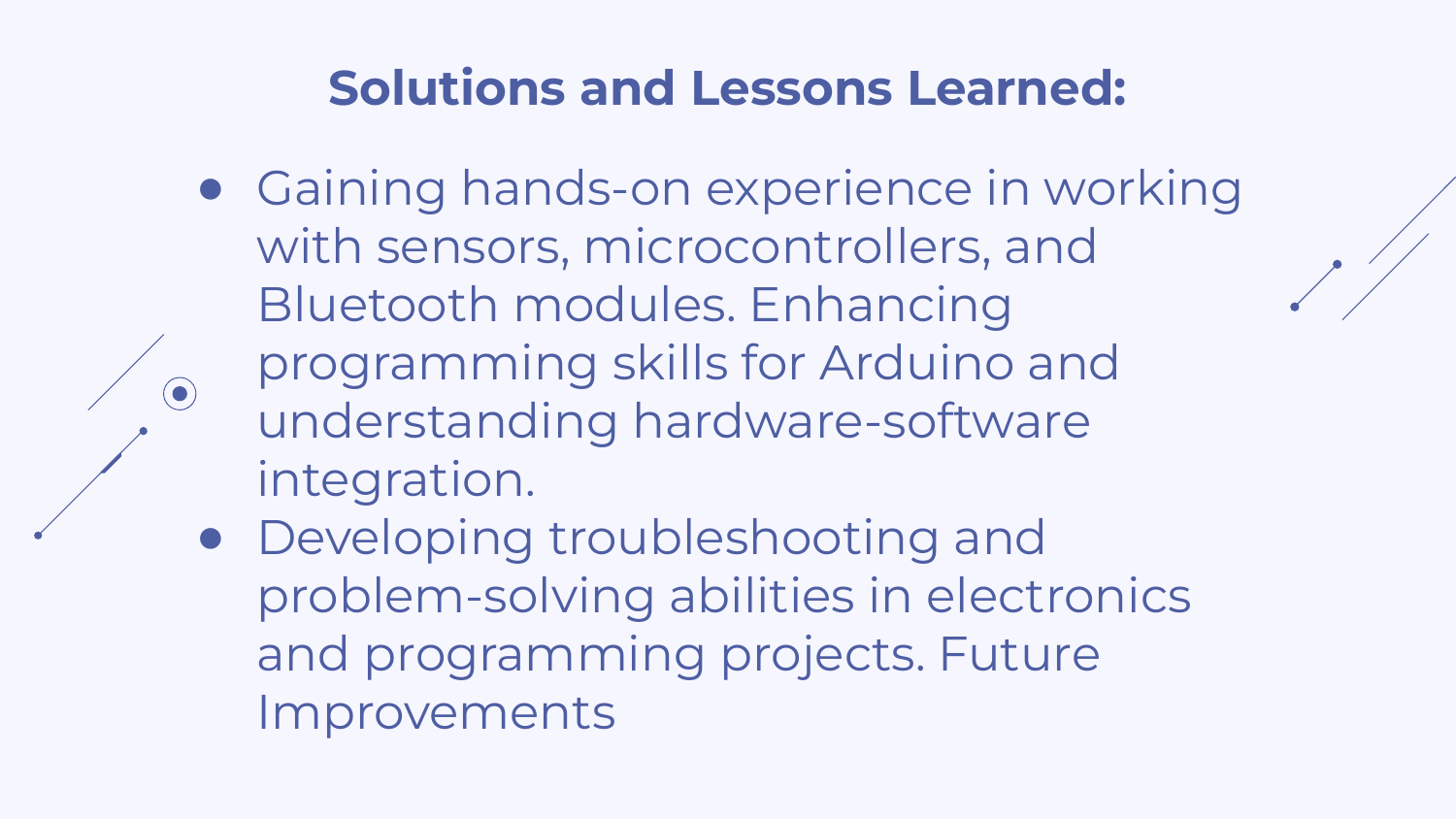

# Solutions and Lessons Learned:
Gaining hands-on experience in working with sensors, microcontrollers, and Bluetooth modules. Enhancing programming skills for Arduino and understanding hardware-software integration.
Developing troubleshooting and problem-solving abilities in electronics and programming projects. Future Improvements